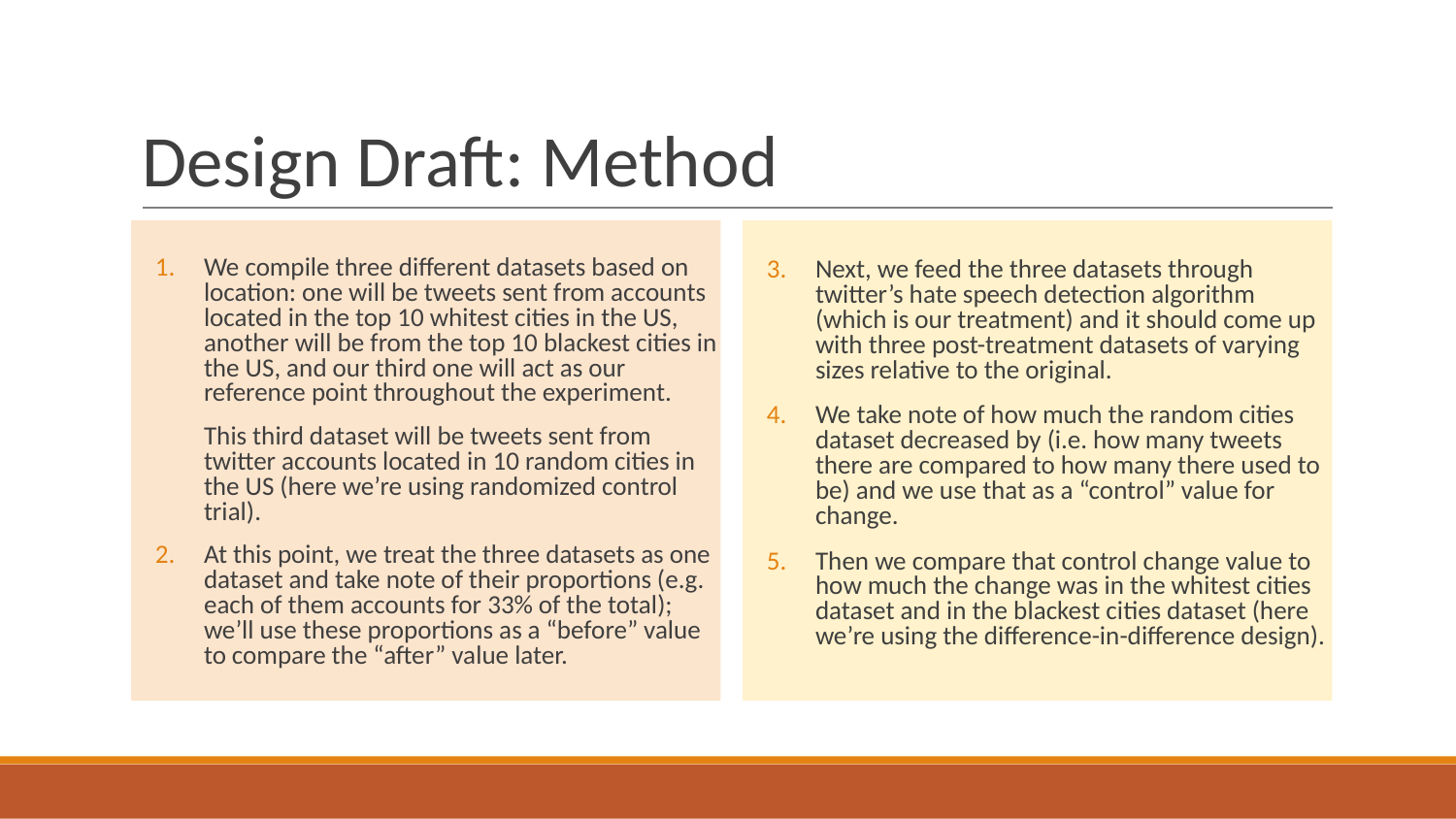

# Design Draft: Method

We compile three different datasets based on location: one will be tweets sent from accounts located in the top 10 whitest cities in the US, another will be from the top 10 blackest cities in the US, and our third one will act as our reference point throughout the experiment.
This third dataset will be tweets sent from twitter accounts located in 10 random cities in the US (here we’re using randomized control trial).
At this point, we treat the three datasets as one dataset and take note of their proportions (e.g. each of them accounts for 33% of the total); we’ll use these proportions as a “before” value to compare the “after” value later.

Next, we feed the three datasets through twitter’s hate speech detection algorithm (which is our treatment) and it should come up with three post-treatment datasets of varying sizes relative to the original.
We take note of how much the random cities dataset decreased by (i.e. how many tweets there are compared to how many there used to be) and we use that as a “control” value for change.
Then we compare that control change value to how much the change was in the whitest cities dataset and in the blackest cities dataset (here we’re using the difference-in-difference design).